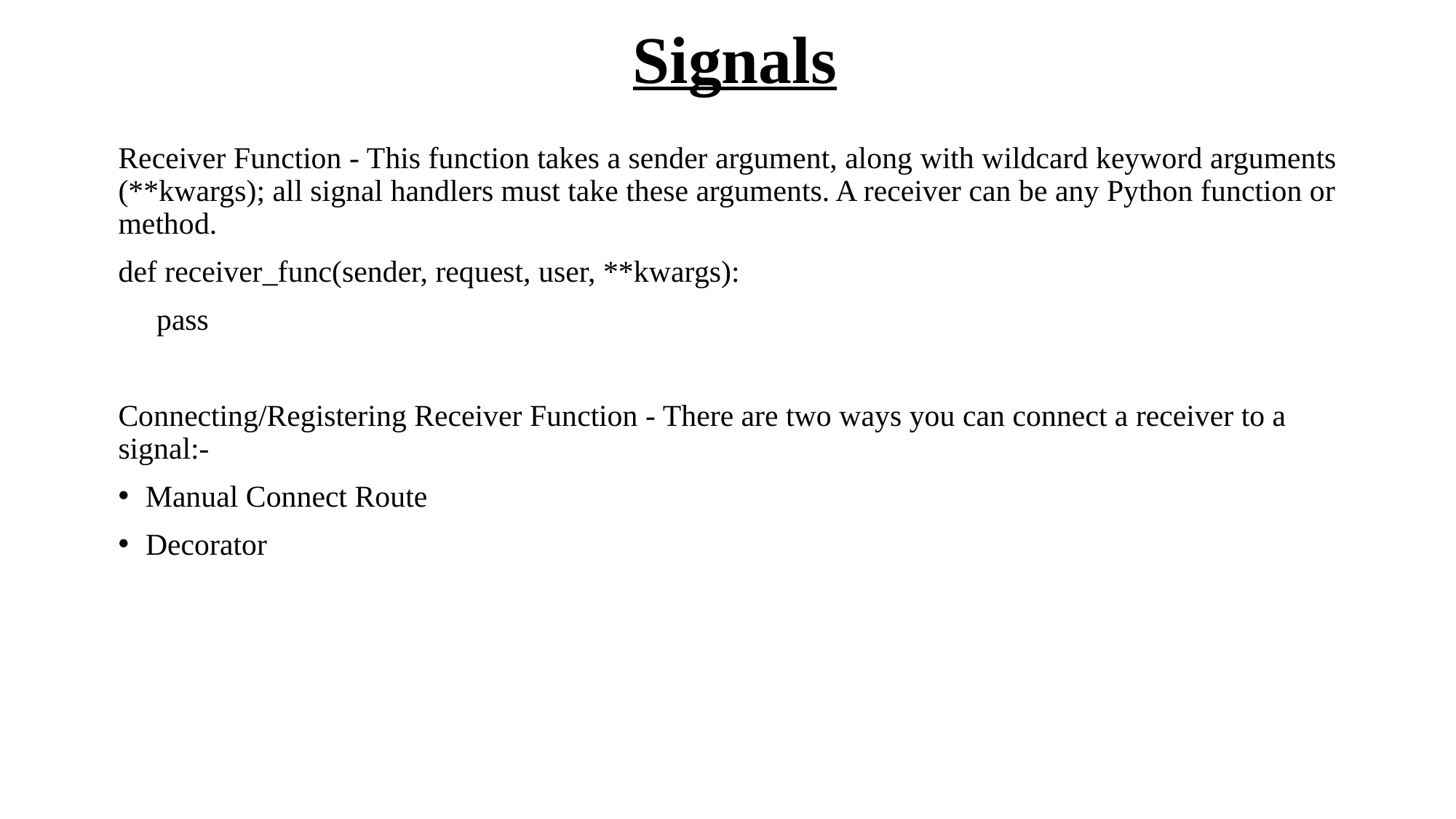

# Signals
Receiver Function - This function takes a sender argument, along with wildcard keyword arguments (**kwargs); all signal handlers must take these arguments. A receiver can be any Python function or method.
def receiver_func(sender, request, user, **kwargs):
     pass

Connecting/Registering Receiver Function - There are two ways you can connect a receiver to a signal:-
Manual Connect Route
Decorator